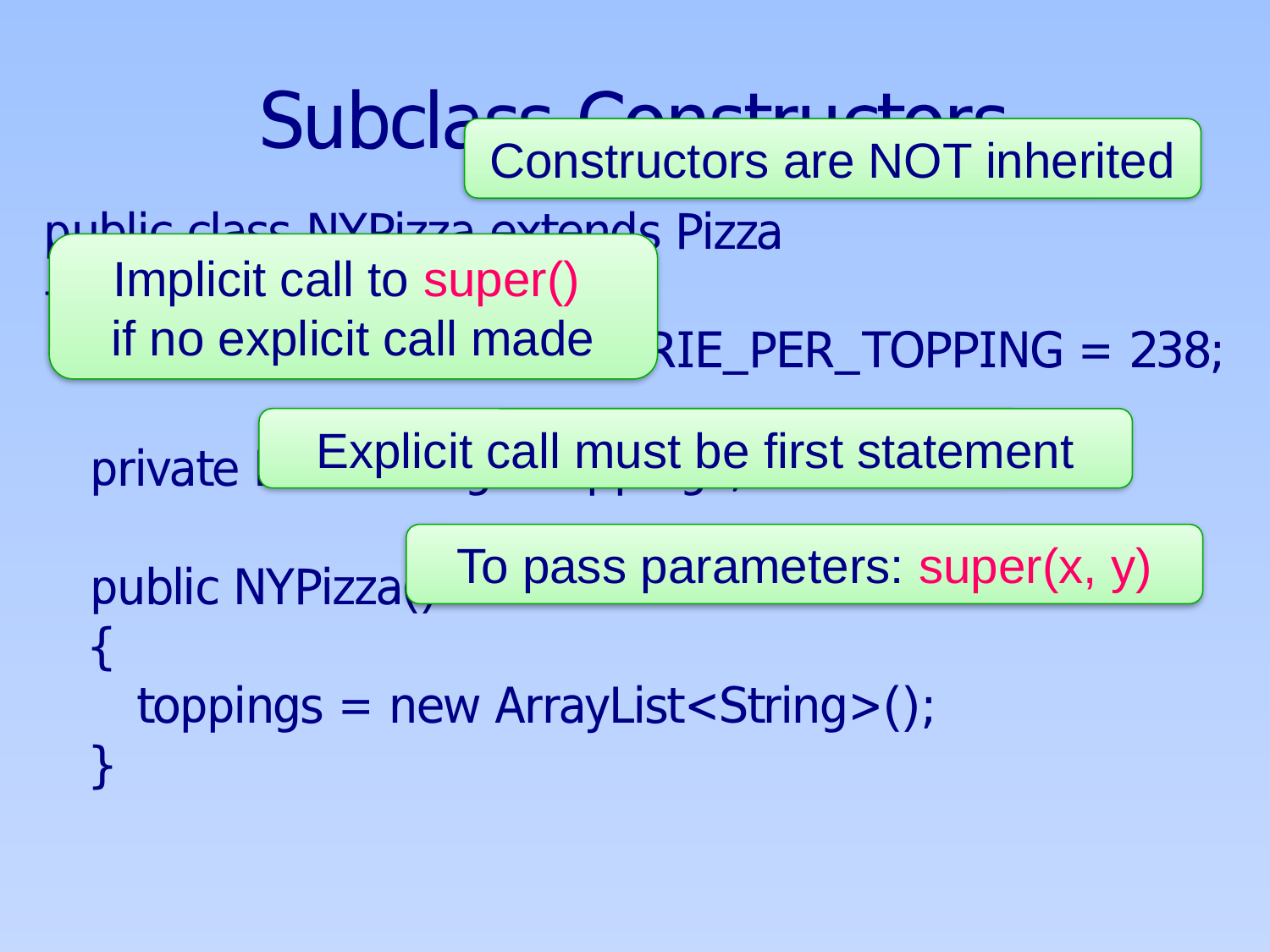

# Subclass Constructors
Constructors are NOT inherited
public class NYPizza extends Pizza
{
   public final int AVG_CALORIE_PER_TOPPING = 238;

   private List<String> toppings;

   public NYPizza()
   {
      toppings = new ArrayList<String>();
   }

Implicit call to super()
if no explicit call made
Explicit call must be first statement
To pass parameters: super(x, y)